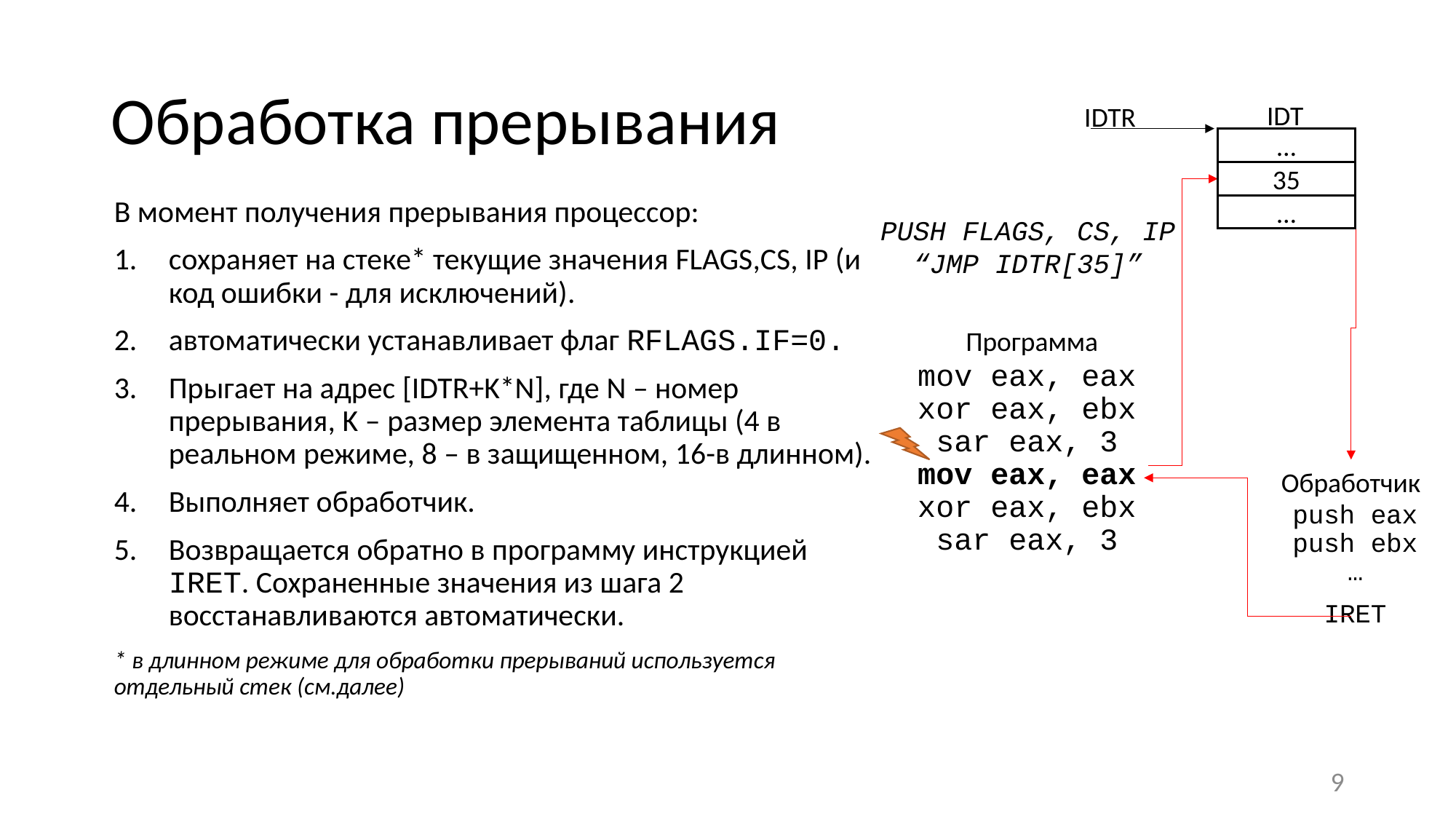

# Обработка прерывания
IDT
IDTR
…
35
В момент получения прерывания процессор:
сохраняет на стеке* текущие значения FLAGS,CS, IP (и код ошибки - для исключений).
автоматически устанавливает флаг RFLAGS.IF=0.
Прыгает на адрес [IDTR+K*N], где N – номер прерывания, K – размер элемента таблицы (4 в реальном режиме, 8 – в защищенном, 16-в длинном).
Выполняет обработчик.
Возвращается обратно в программу инструкцией IRET. Сохраненные значения из шага 2 восстанавливаются автоматически.
* в длинном режиме для обработки прерываний используется отдельный стек (см.далее)

…
PUSH FLAGS, CS, IP
“JMP IDTR[35]”
Программа
mov eax, eax
xor eax, ebx
sar eax, 3
mov eax, eax
xor eax, ebx
sar eax, 3

Обработчик
push eax
push ebx
…
IRET
9